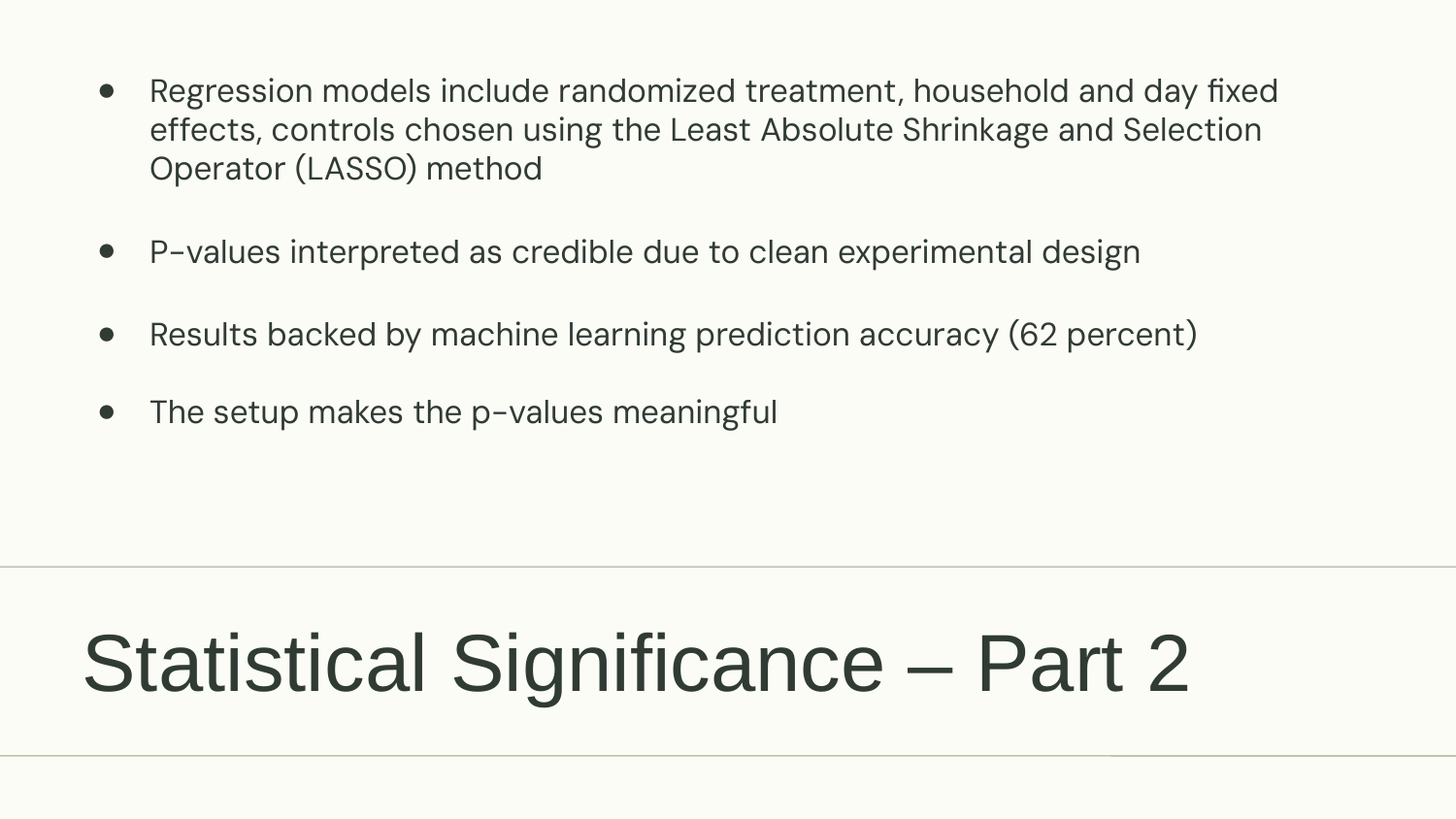

Regression models include randomized treatment, household and day fixed effects, controls chosen using the Least Absolute Shrinkage and Selection Operator (LASSO) method
P-values interpreted as credible due to clean experimental design
Results backed by machine learning prediction accuracy (62 percent)
The setup makes the p-values meaningful

# Statistical Significance – Part 2